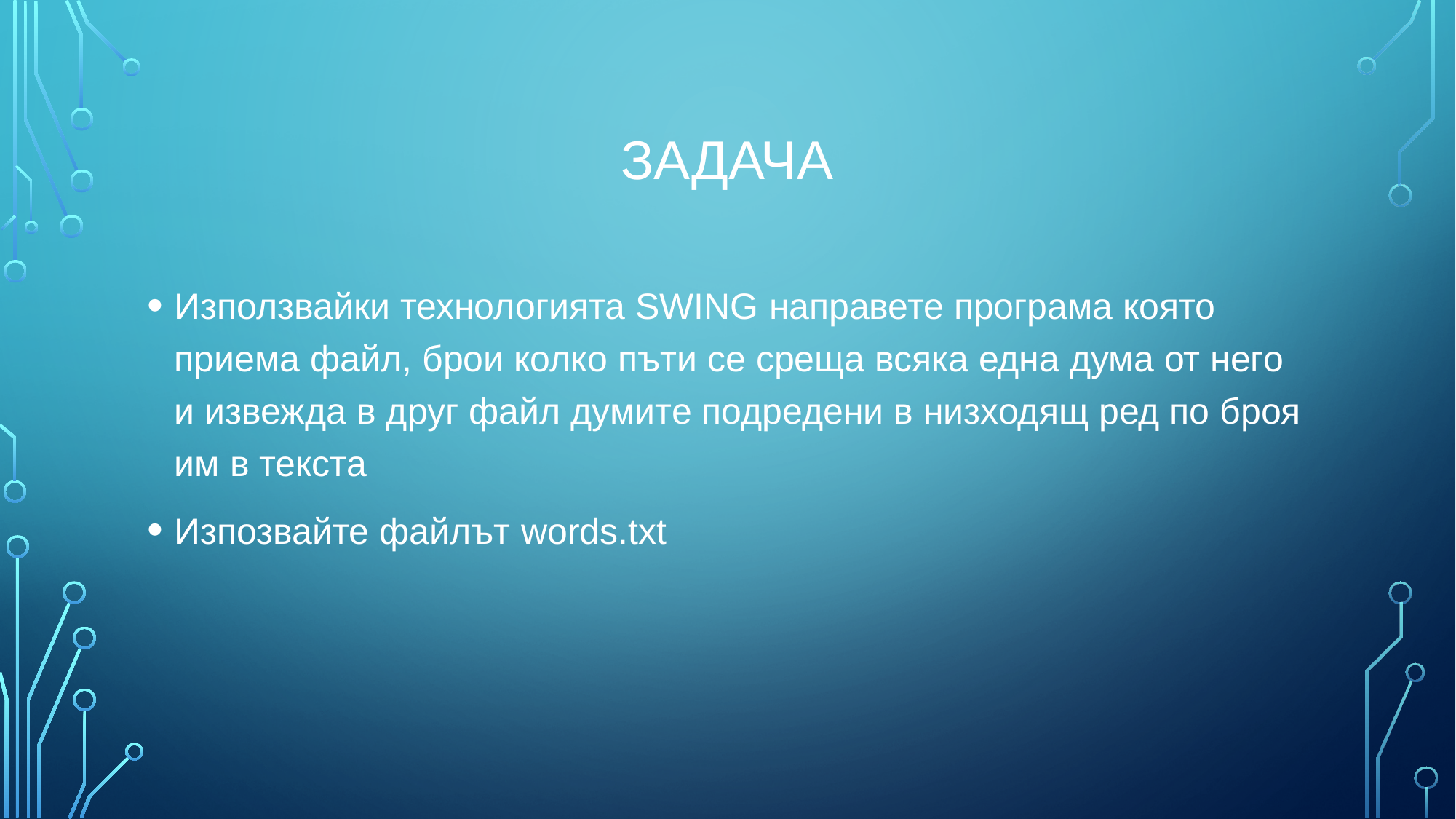

# задача
Използвайки технологията SWING направете програма която приема файл, брои колко пъти се среща всяка една дума от него и извежда в друг файл думите подредени в низходящ ред по броя им в текста
Изпозвайте файлът words.txt